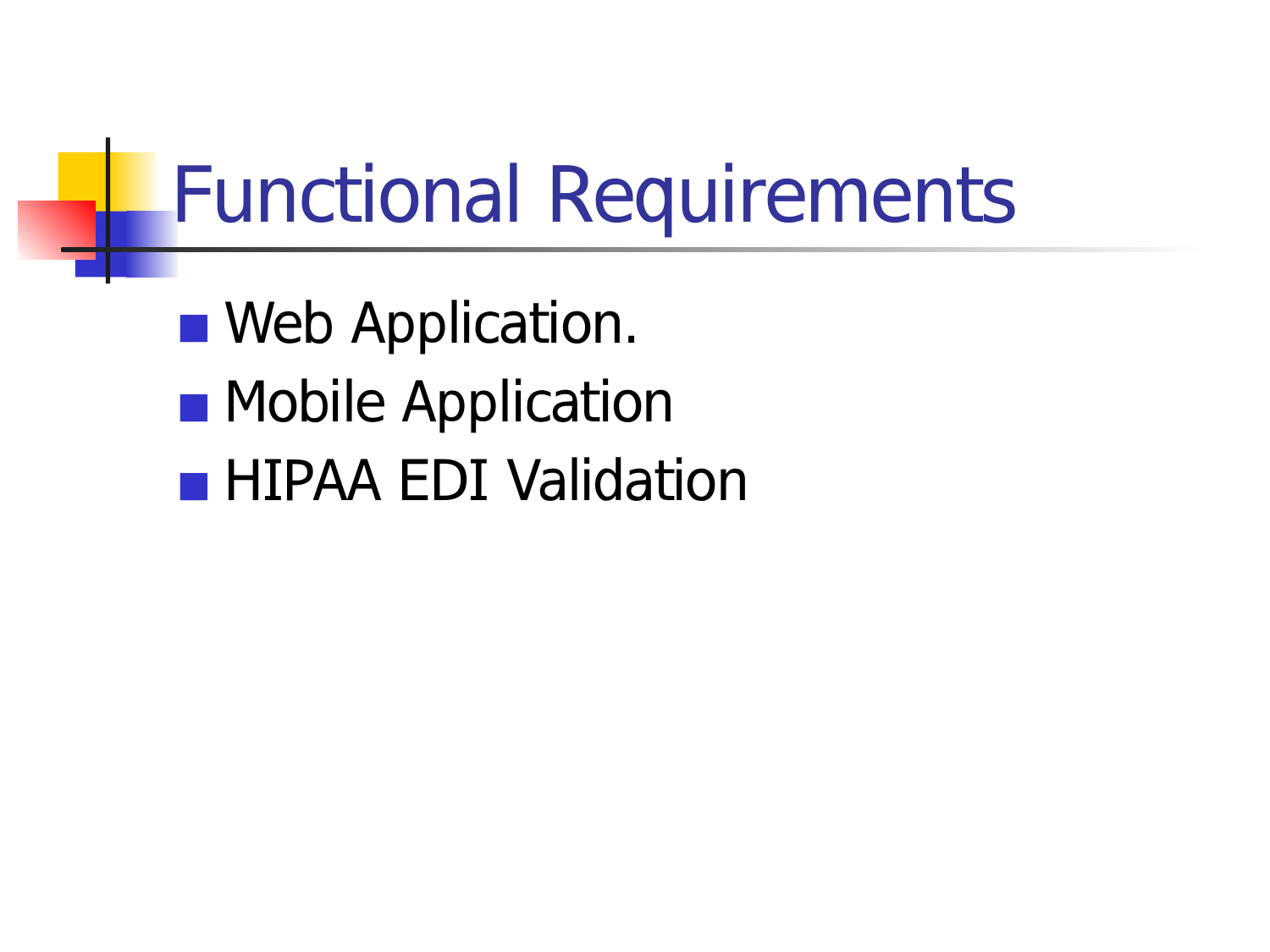

# Functional Requirements
Web Application.
Mobile Application
HIPAA EDI Validation